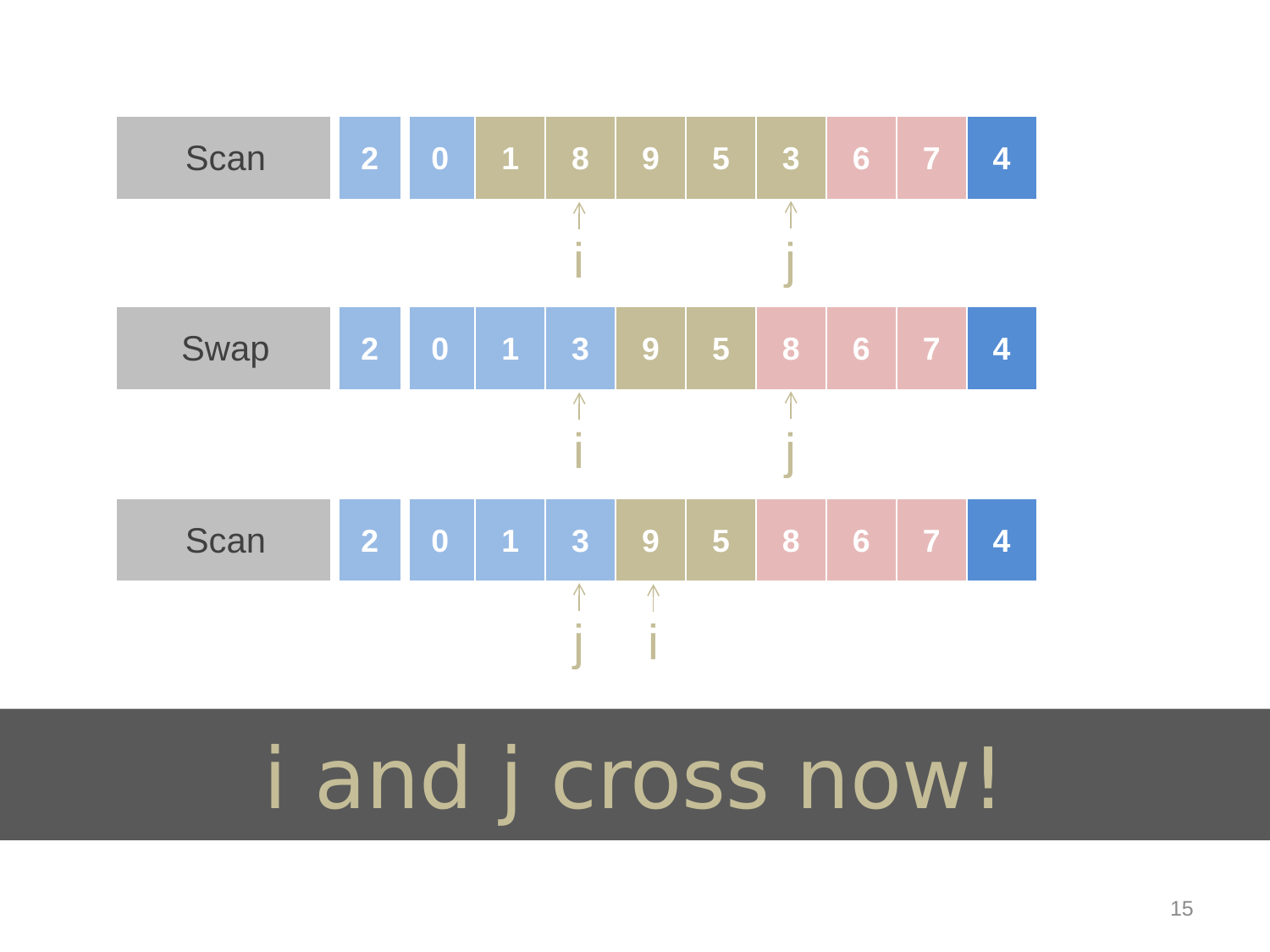

| Scan | 2 | 0 | 1 | 8 | 9 | 5 | 3 | 6 | 7 | 4 |
| --- | --- | --- | --- | --- | --- | --- | --- | --- | --- | --- |
j
i
| Swap | 2 | 0 | 1 | 3 | 9 | 5 | 8 | 6 | 7 | 4 |
| --- | --- | --- | --- | --- | --- | --- | --- | --- | --- | --- |
j
i
| Scan | 2 | 0 | 1 | 3 | 9 | 5 | 8 | 6 | 7 | 4 |
| --- | --- | --- | --- | --- | --- | --- | --- | --- | --- | --- |
j
i
i and j cross now!
15